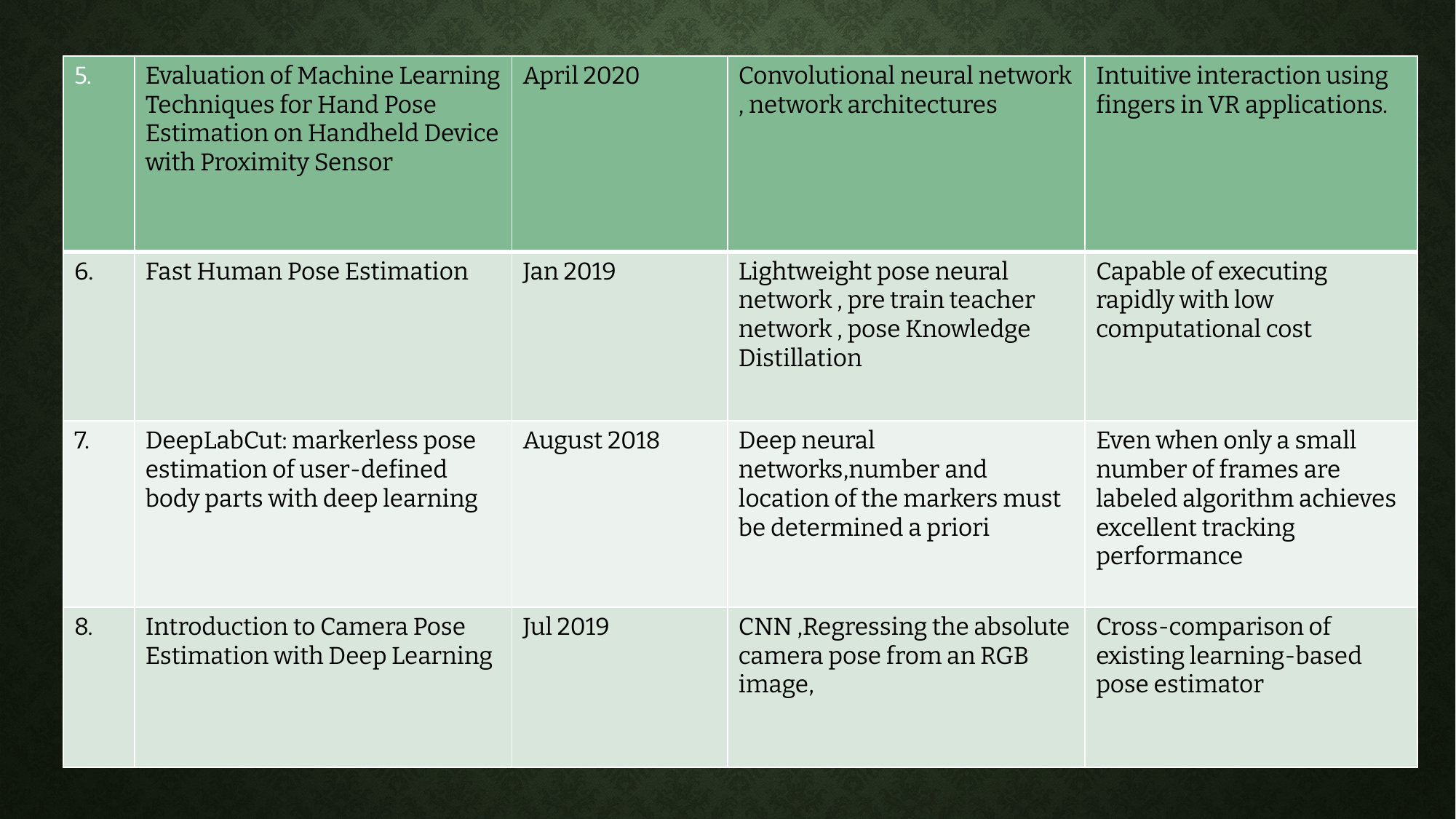

| 5. | Evaluation of Machine Learning Techniques for Hand Pose Estimation on Handheld Device with Proximity Sensor | April 2020 | Convolutional neural network , network architectures | Intuitive interaction using fingers in VR applications. |
| --- | --- | --- | --- | --- |
| 6. | Fast Human Pose Estimation | Jan 2019 | Lightweight pose neural network , pre train teacher network , pose Knowledge Distillation | Capable of executing rapidly with low computational cost |
| 7. | DeepLabCut: markerless pose estimation of user-defined body parts with deep learning | August 2018 | Deep neural networks,number and location of the markers must be determined a priori | Even when only a small number of frames are labeled algorithm achieves excellent tracking performance |
| 8. | Introduction to Camera Pose Estimation with Deep Learning | Jul 2019 | CNN ,Regressing the absolute camera pose from an RGB image, | Cross-comparison of existing learning-based pose estimator |